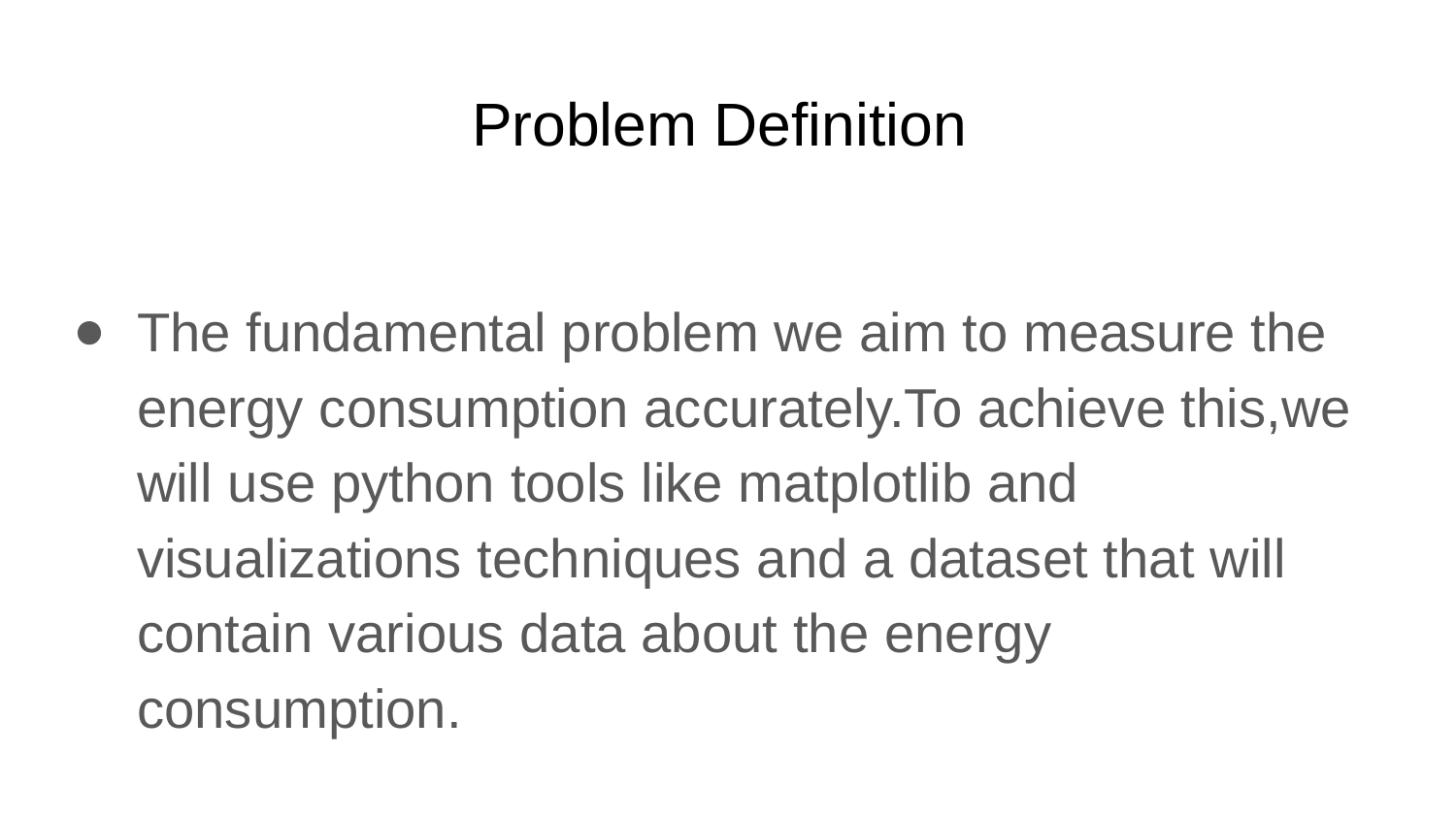

# Problem Definition
The fundamental problem we aim to measure the energy consumption accurately.To achieve this,we will use python tools like matplotlib and visualizations techniques and a dataset that will contain various data about the energy consumption.